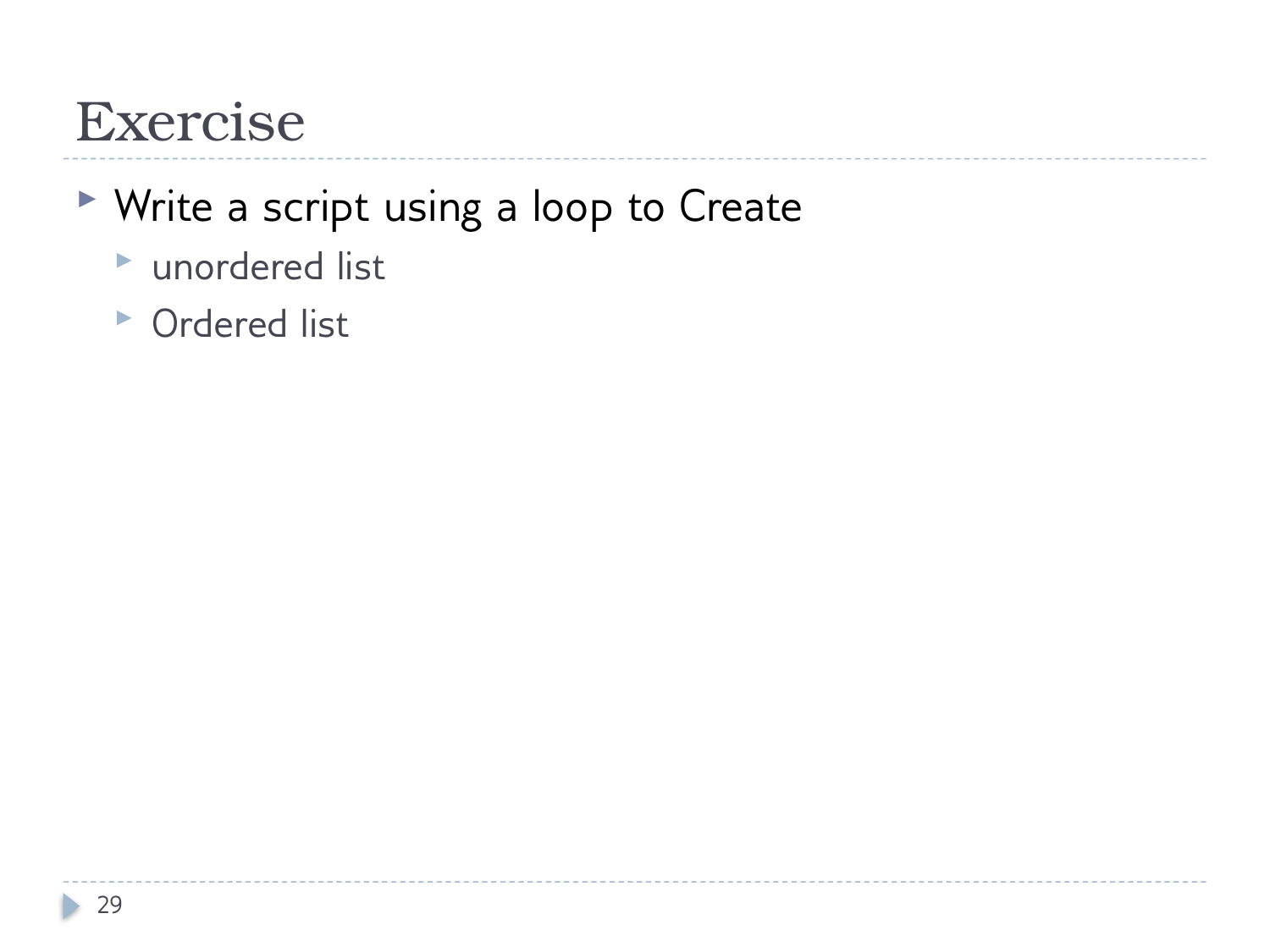

# Exercise
Write a script using a loop to Create
unordered list
Ordered list
29